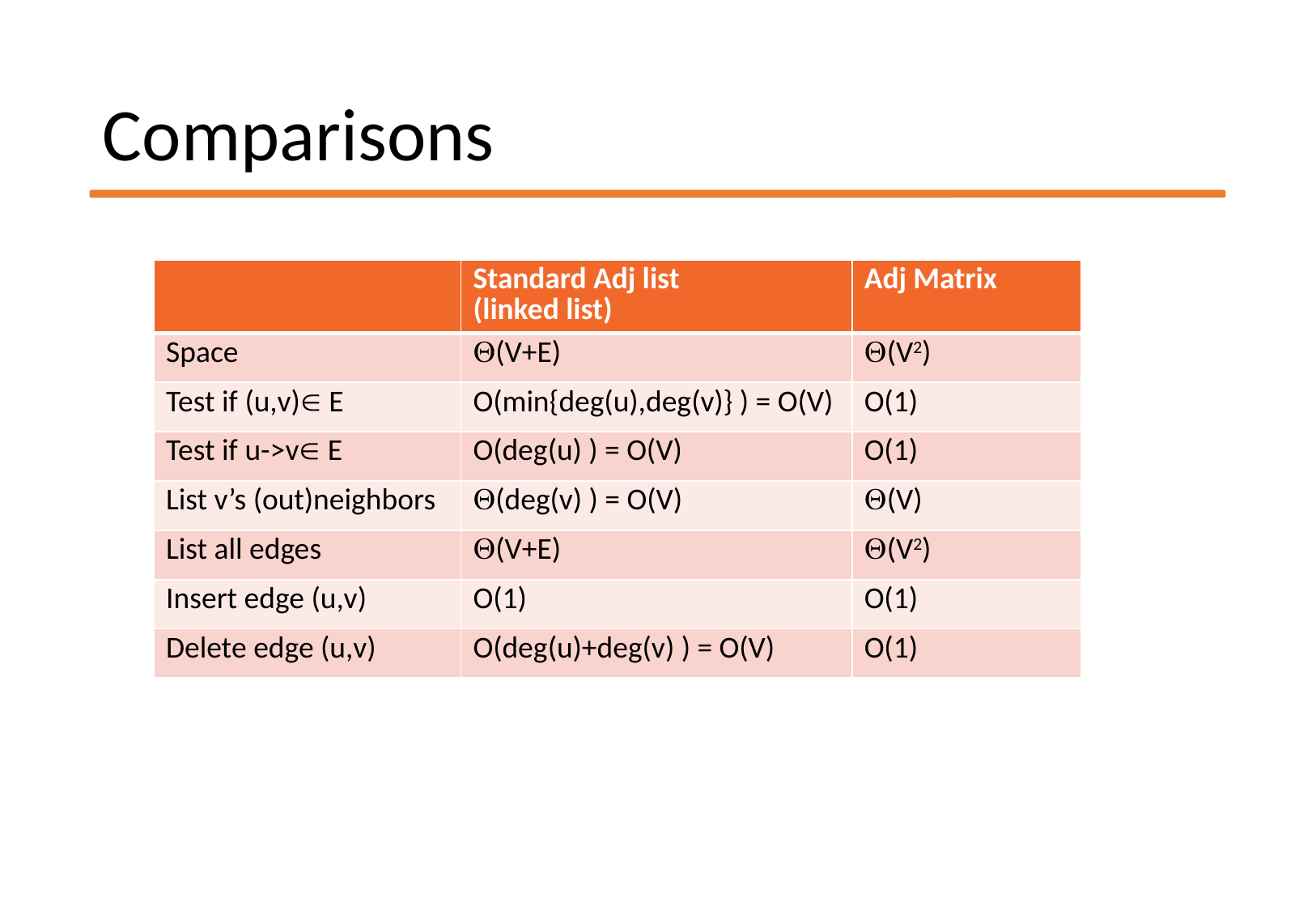

# Comparisons
|  | Standard Adj list (linked list) | Adj Matrix |
| --- | --- | --- |
| Space | Θ(V+E) | Θ(V2) |
| Test if (u,v)∈ E | O(min{deg(u),deg(v)} ) = O(V) | O(1) |
| Test if u->v∈ E | O(deg(u) ) = O(V) | O(1) |
| List v’s (out)neighbors | Θ(deg(v) ) = O(V) | Θ(V) |
| List all edges | Θ(V+E) | Θ(V2) |
| Insert edge (u,v) | O(1) | O(1) |
| Delete edge (u,v) | O(deg(u)+deg(v) ) = O(V) | O(1) |